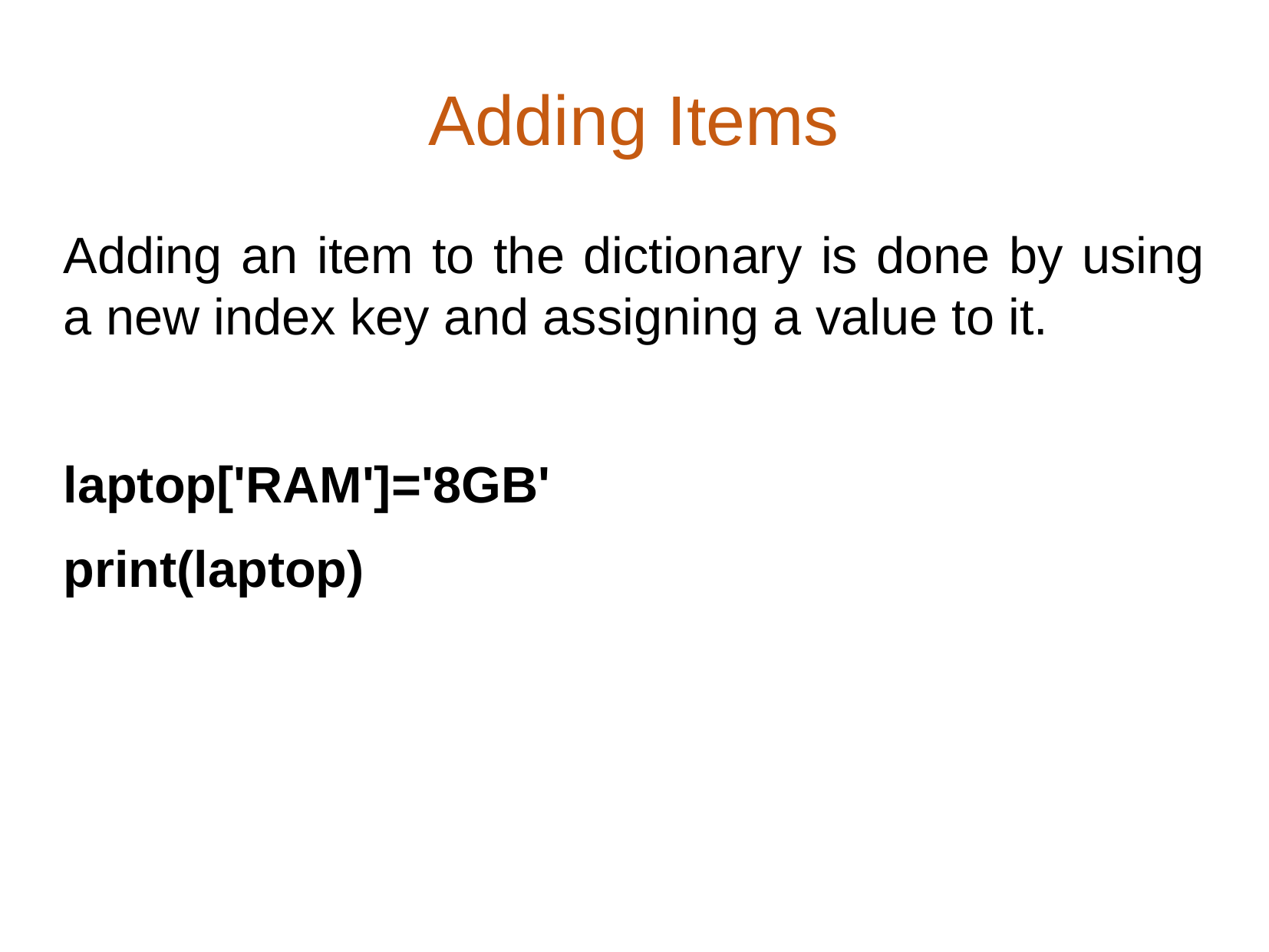

# Adding Items
Adding an item to the dictionary is done by using a new index key and assigning a value to it.

laptop['RAM']='8GB'
print(laptop)